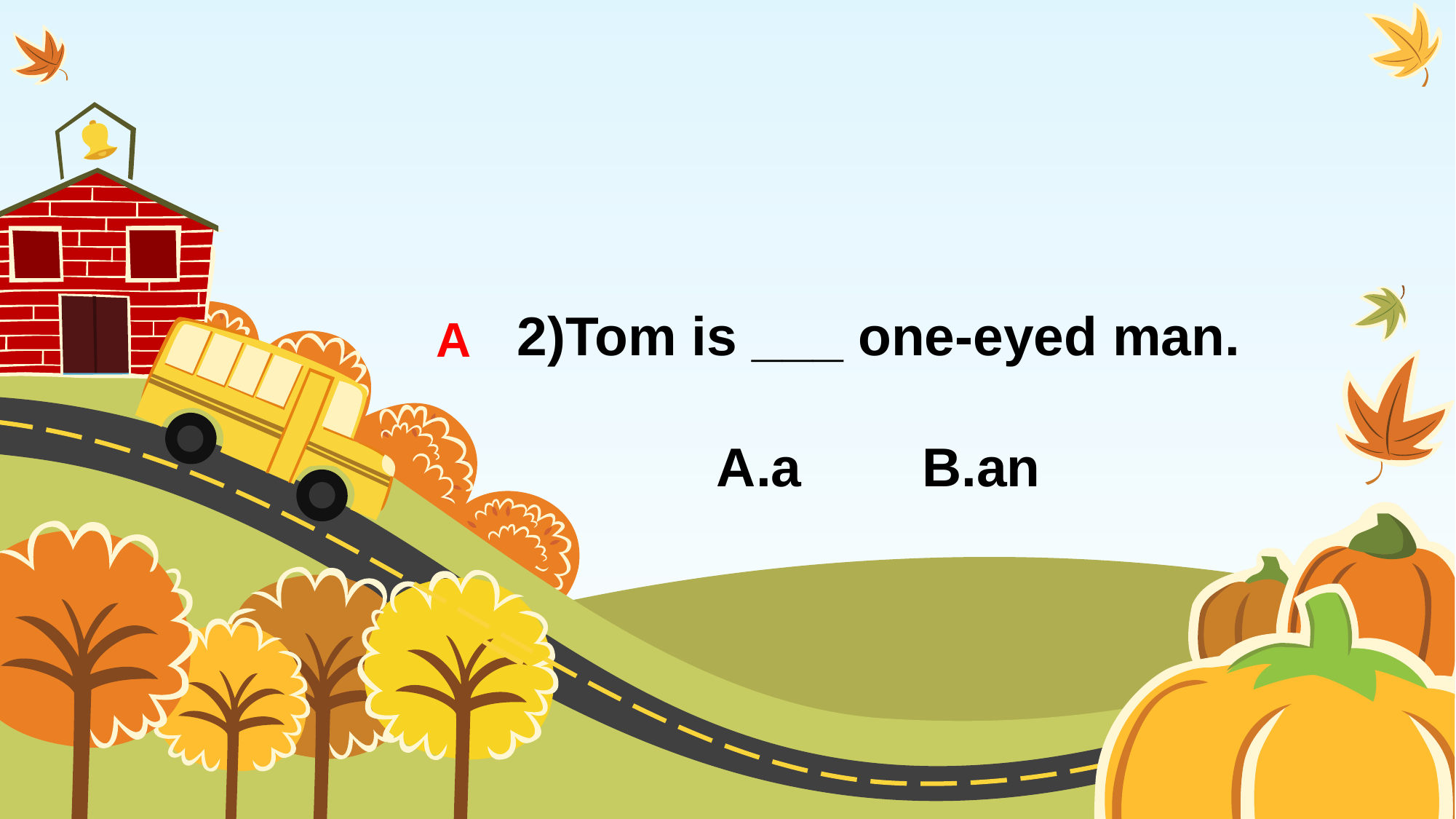

2)Tom is ___ one-eyed man.

A.a        B.an
A